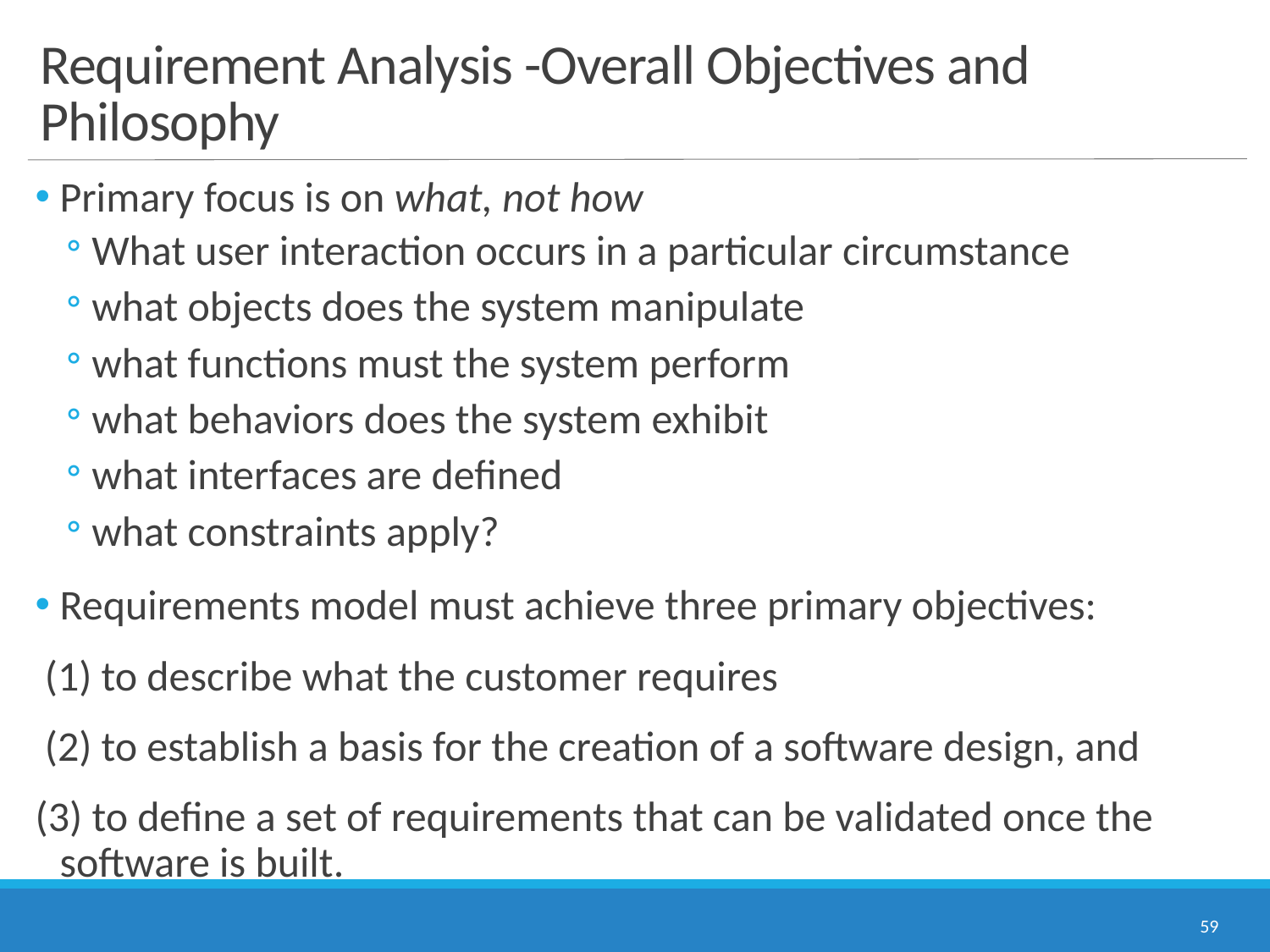

# Requirement Analysis -Overall Objectives and Philosophy
Primary focus is on what, not how
What user interaction occurs in a particular circumstance
what objects does the system manipulate
what functions must the system perform
what behaviors does the system exhibit
what interfaces are defined
what constraints apply?
Requirements model must achieve three primary objectives:
 (1) to describe what the customer requires
 (2) to establish a basis for the creation of a software design, and
(3) to define a set of requirements that can be validated once the software is built.